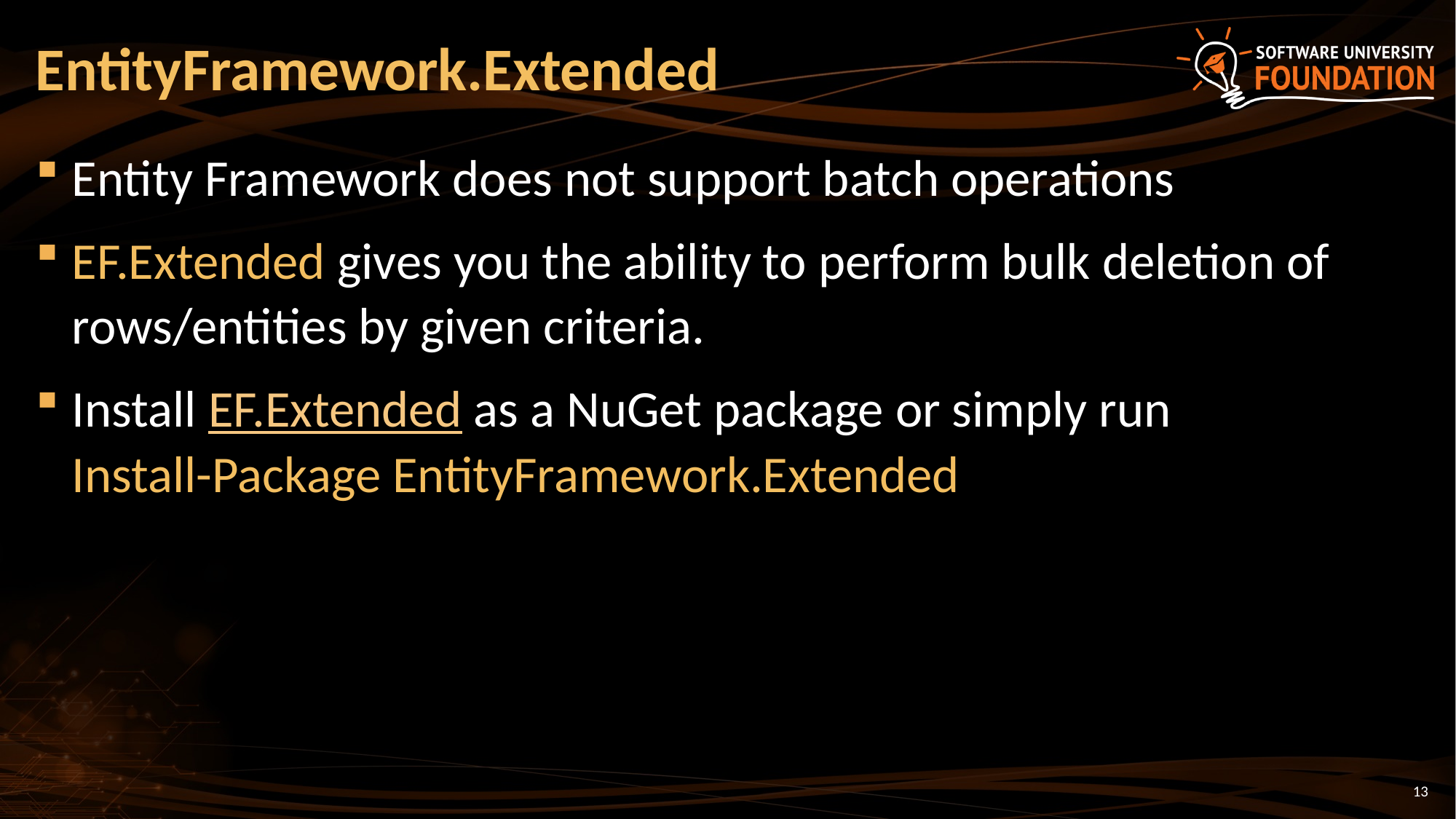

# EntityFramework.Extended
Entity Framework does not support batch operations
EF.Extended gives you the ability to perform bulk deletion of rows/entities by given criteria.
Install EF.Extended as a NuGet package or simply run
Install-Package EntityFramework.Extended

13